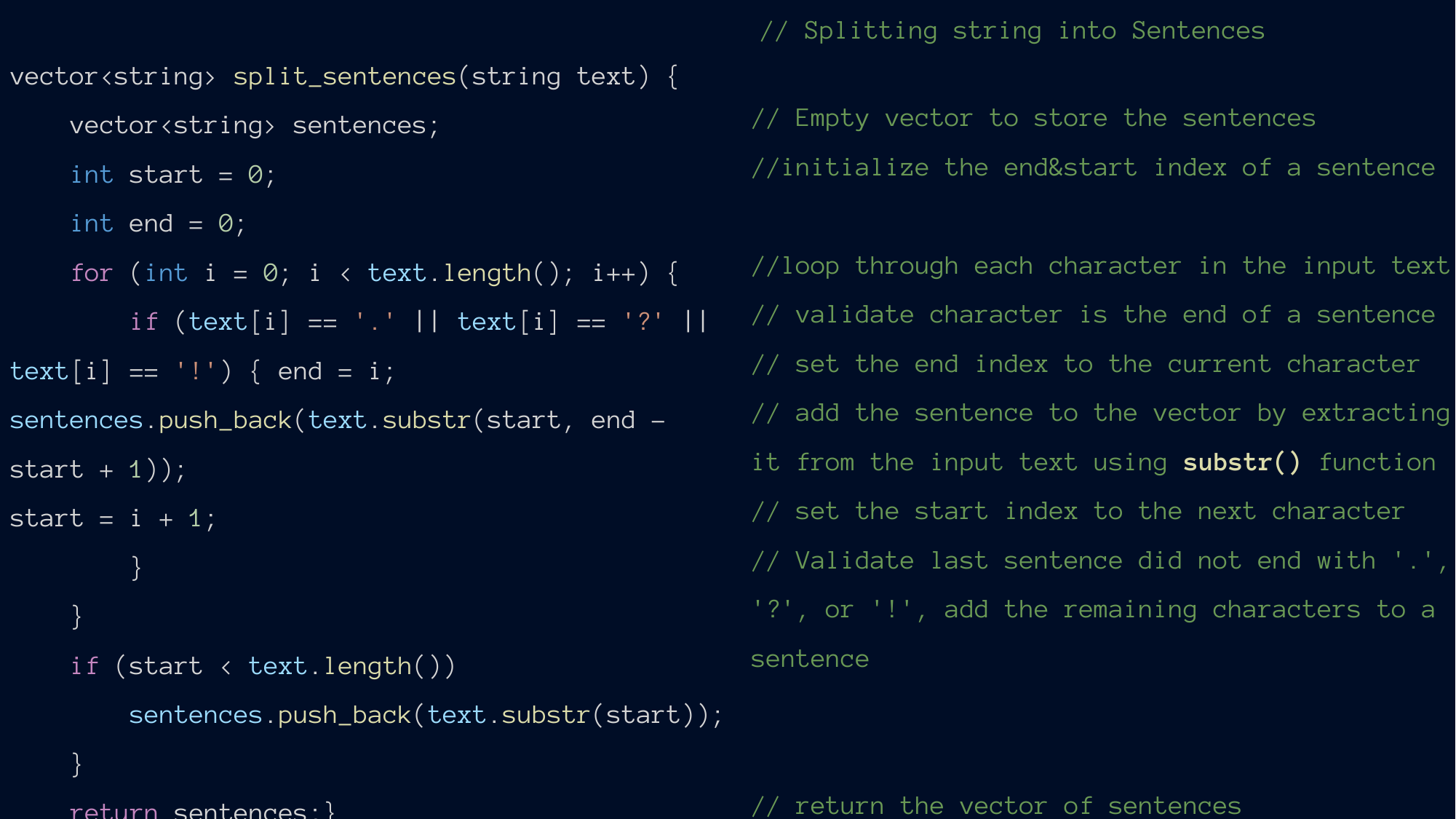

// Splitting string into Sentences
vector<string> split_sentences(string text) {
    vector<string> sentences;
    int start = 0;
    int end = 0;
    for (int i = 0; i < text.length(); i++) {
        if (text[i] == '.' || text[i] == '?' || text[i] == '!') { end = i;
sentences.push_back(text.substr(start, end - start + 1));
start = i + 1;
        }
    }
    if (start < text.length())
        sentences.push_back(text.substr(start));
    }
    return sentences;}
// Empty vector to store the sentences
//initialize the end&start index of a sentence

//loop through each character in the input text
// validate character is the end of a sentence
// set the end index to the current character
// add the sentence to the vector by extracting it from the input text using substr() function
// set the start index to the next character
// Validate last sentence did not end with '.', '?', or '!', add the remaining characters to a sentence

// return the vector of sentences